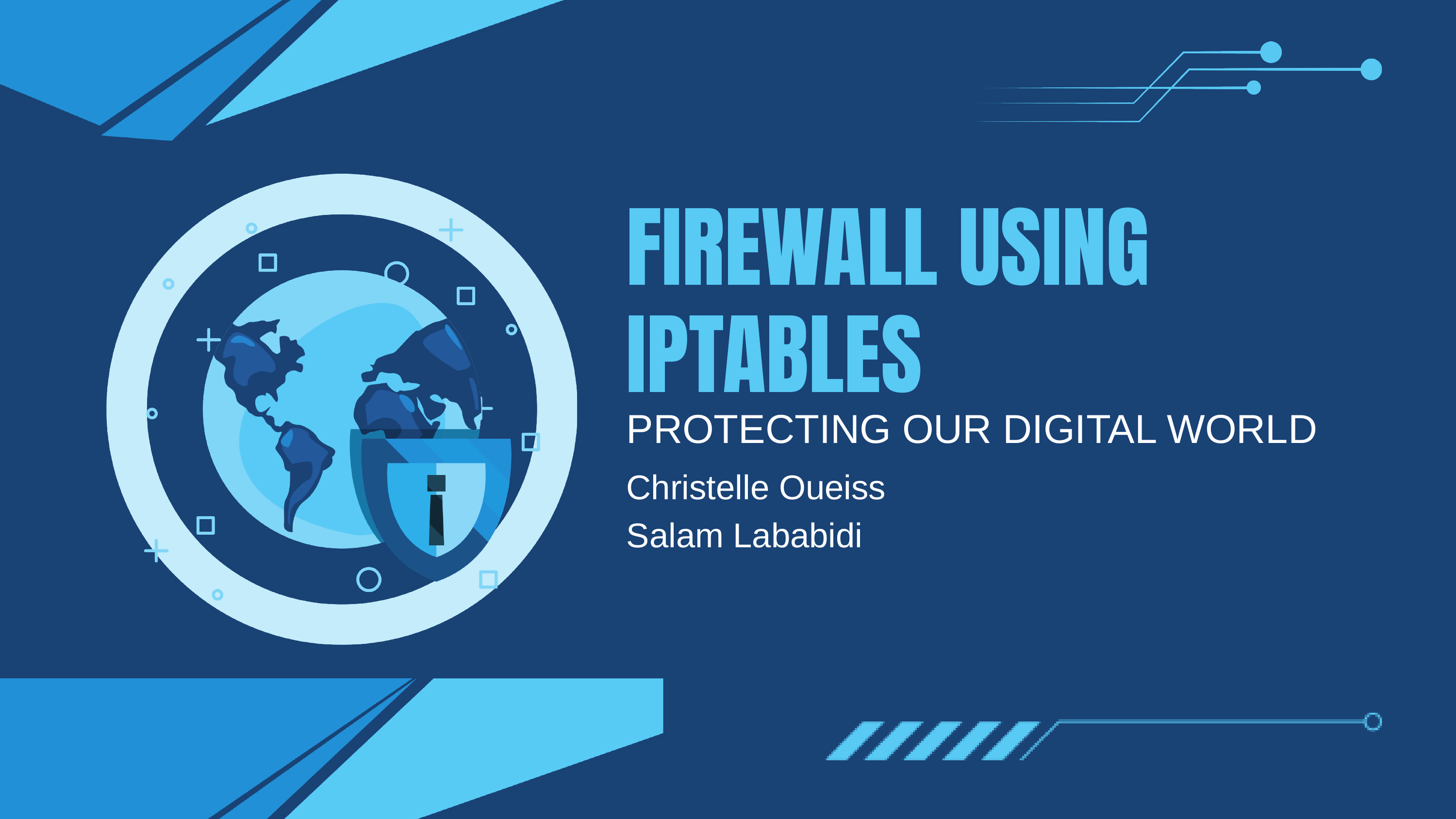

FIREWALL USING IPTABLES
PROTECTING OUR DIGITAL WORLD
Christelle Oueiss
Salam Lababidi